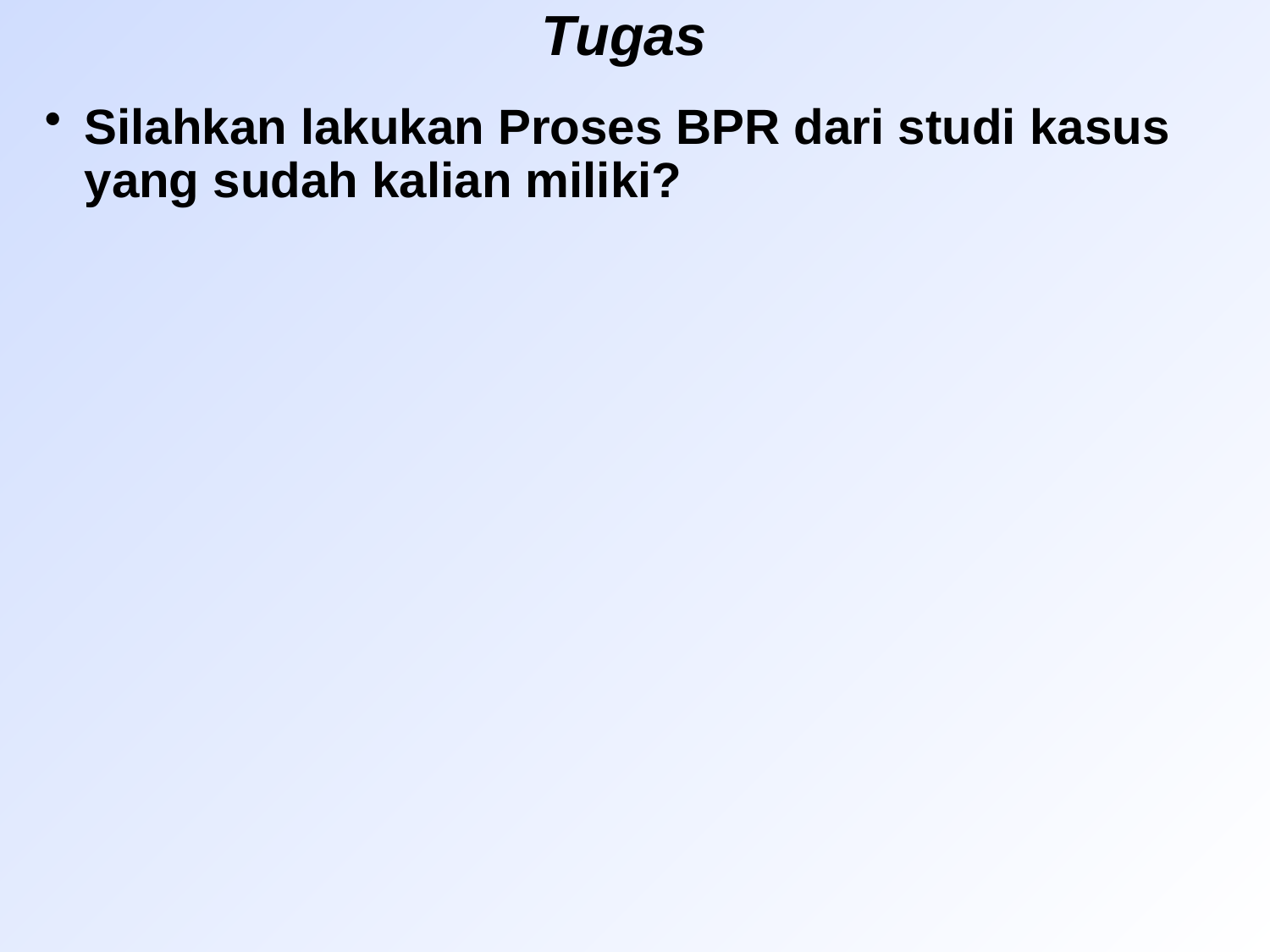

# Tugas
Silahkan lakukan Proses BPR dari studi kasus yang sudah kalian miliki?